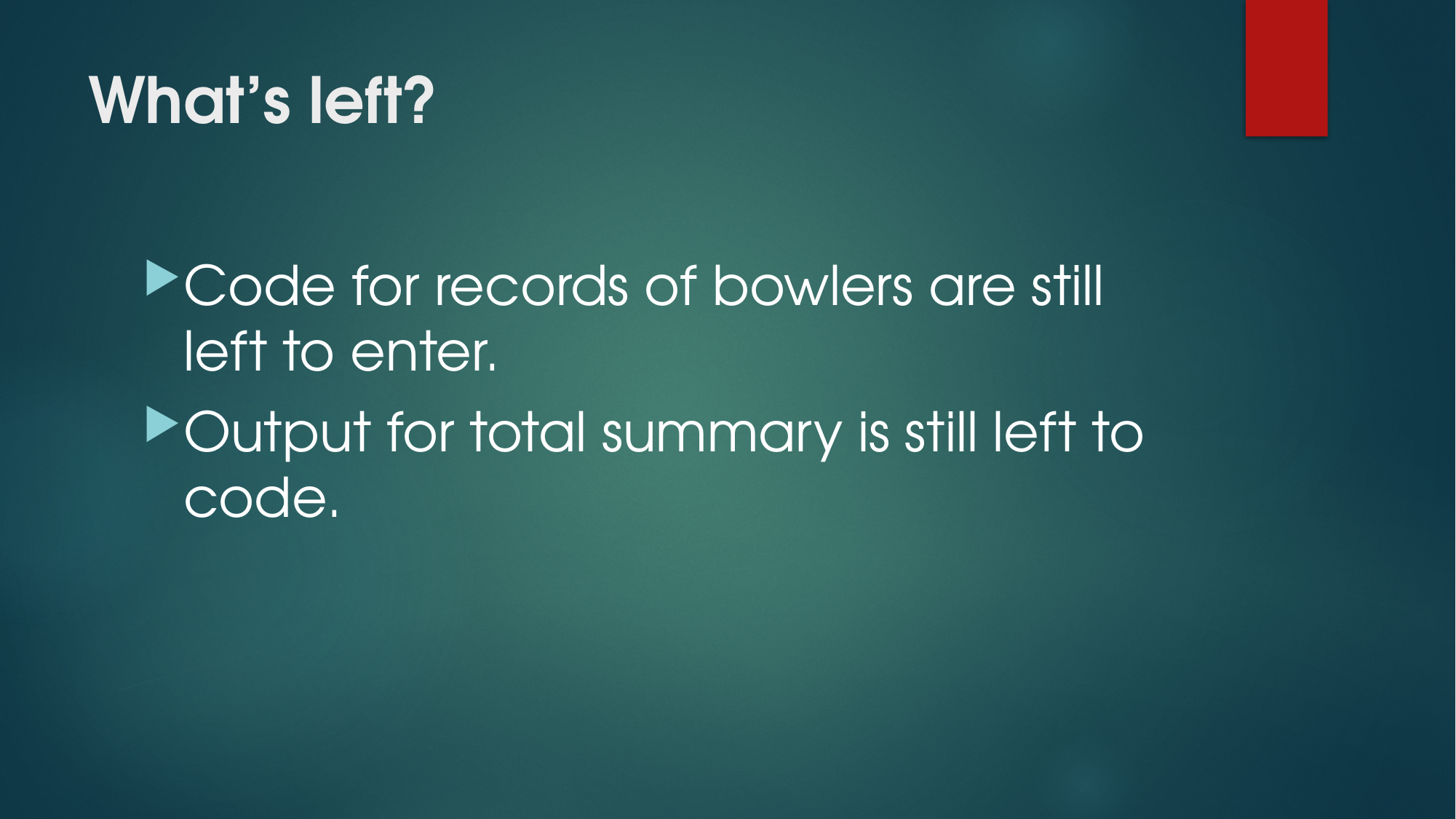

# What’s left?
Code for records of bowlers are still left to enter.
Output for total summary is still left to code.